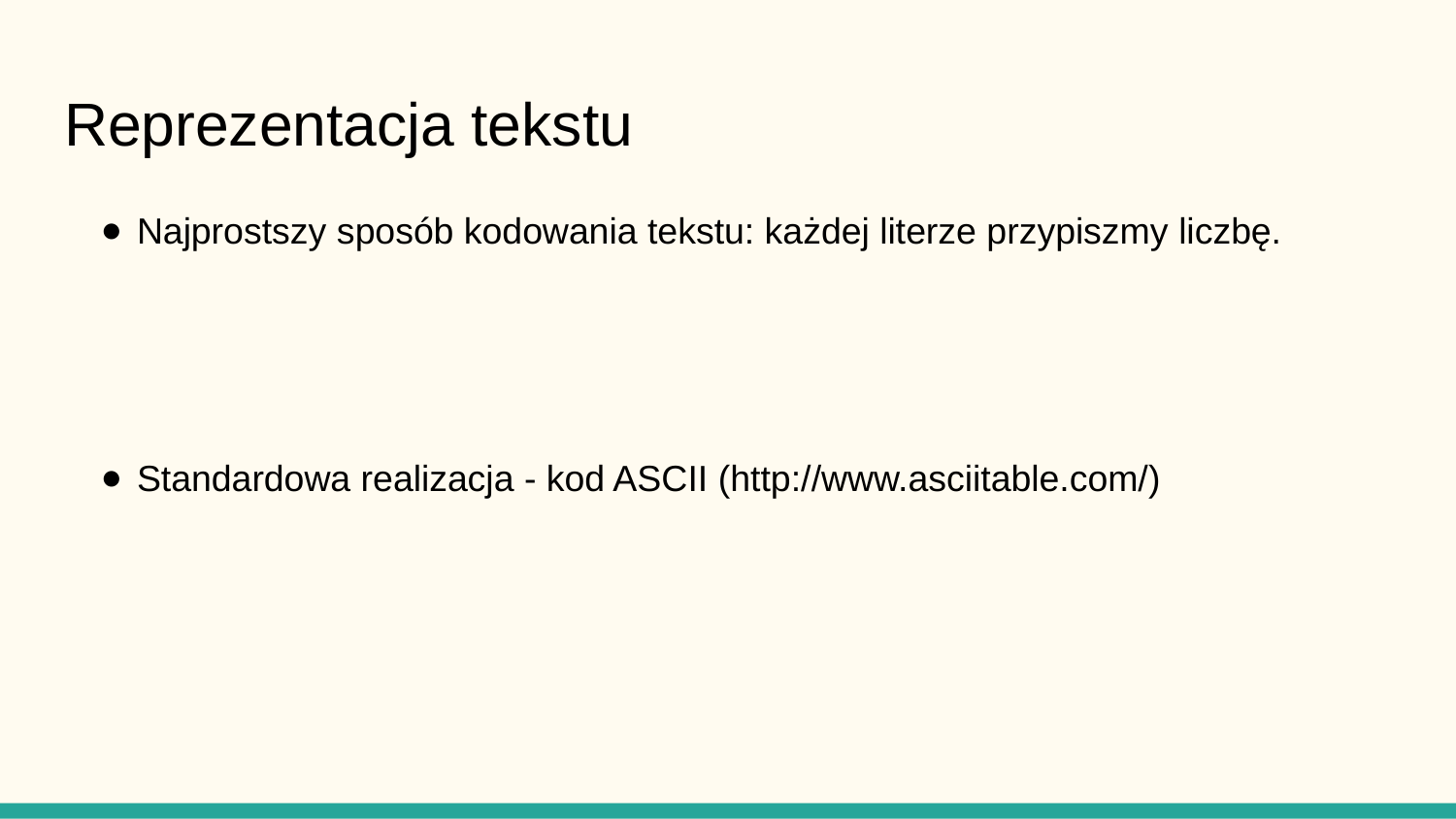

# Reprezentacja tekstu
Najprostszy sposób kodowania tekstu: każdej literze przypiszmy liczbę.

Standardowa realizacja - kod ASCII (http://www.asciitable.com/)